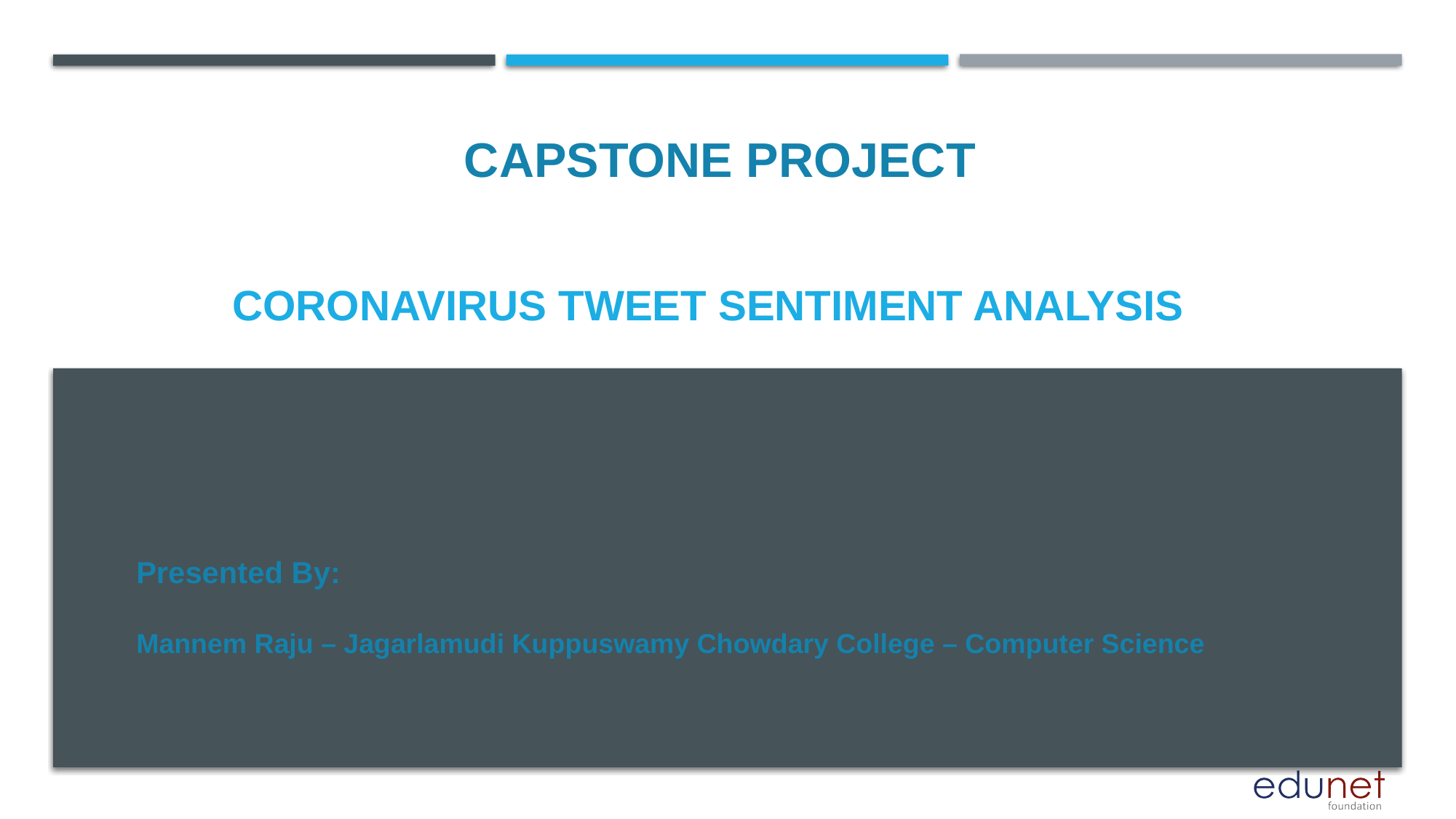

CAPSTONE PROJECT
# Coronavirus Tweet Sentiment Analysis
Presented By:

Mannem Raju – Jagarlamudi Kuppuswamy Chowdary College – Computer Science